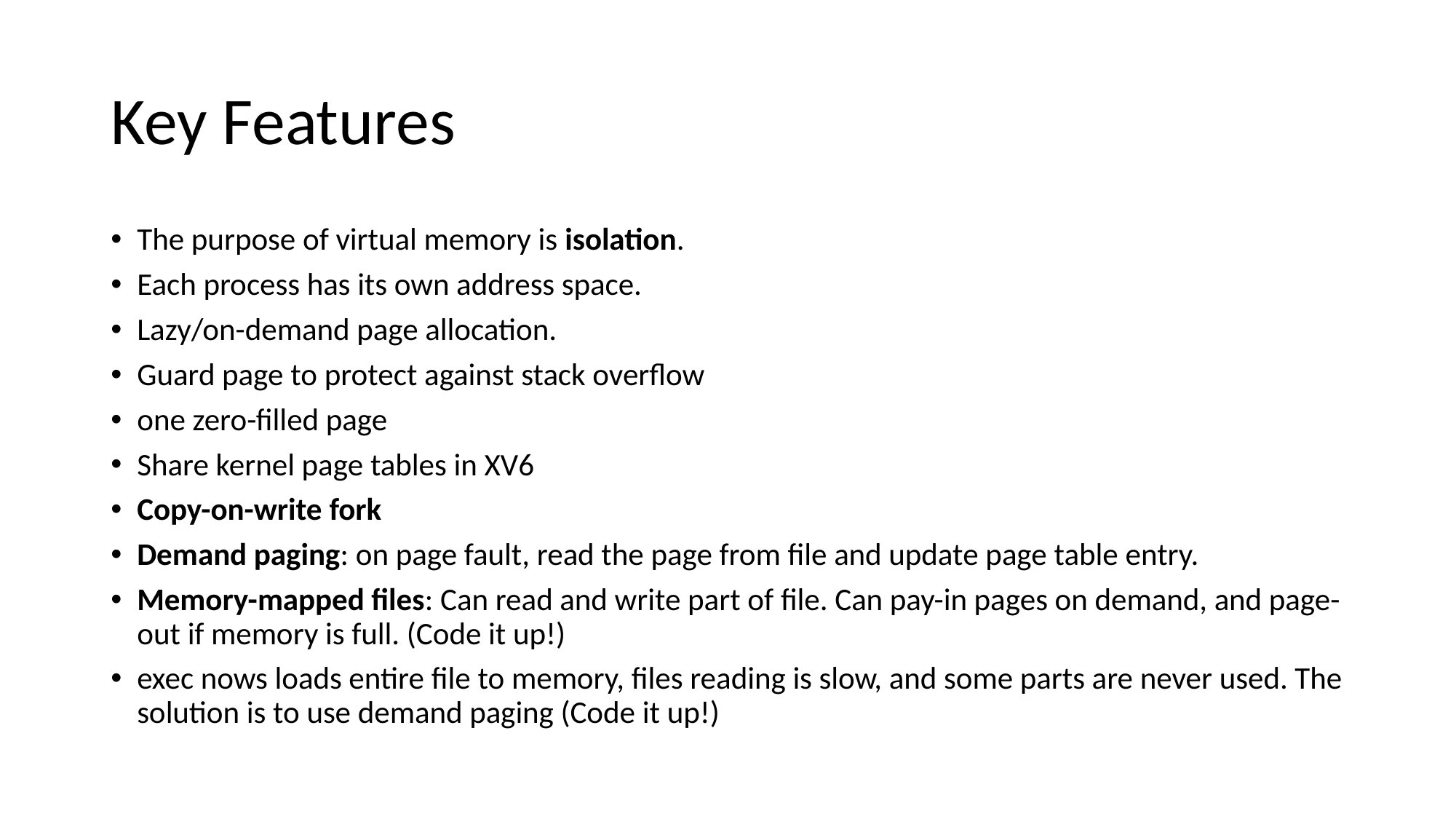

# Key Features
The purpose of virtual memory is isolation.
Each process has its own address space.
Lazy/on-demand page allocation.
Guard page to protect against stack overflow
one zero-filled page
Share kernel page tables in XV6
Copy-on-write fork
Demand paging: on page fault, read the page from file and update page table entry.
Memory-mapped files: Can read and write part of file. Can pay-in pages on demand, and page-out if memory is full. (Code it up!)
exec nows loads entire file to memory, files reading is slow, and some parts are never used. The solution is to use demand paging (Code it up!)